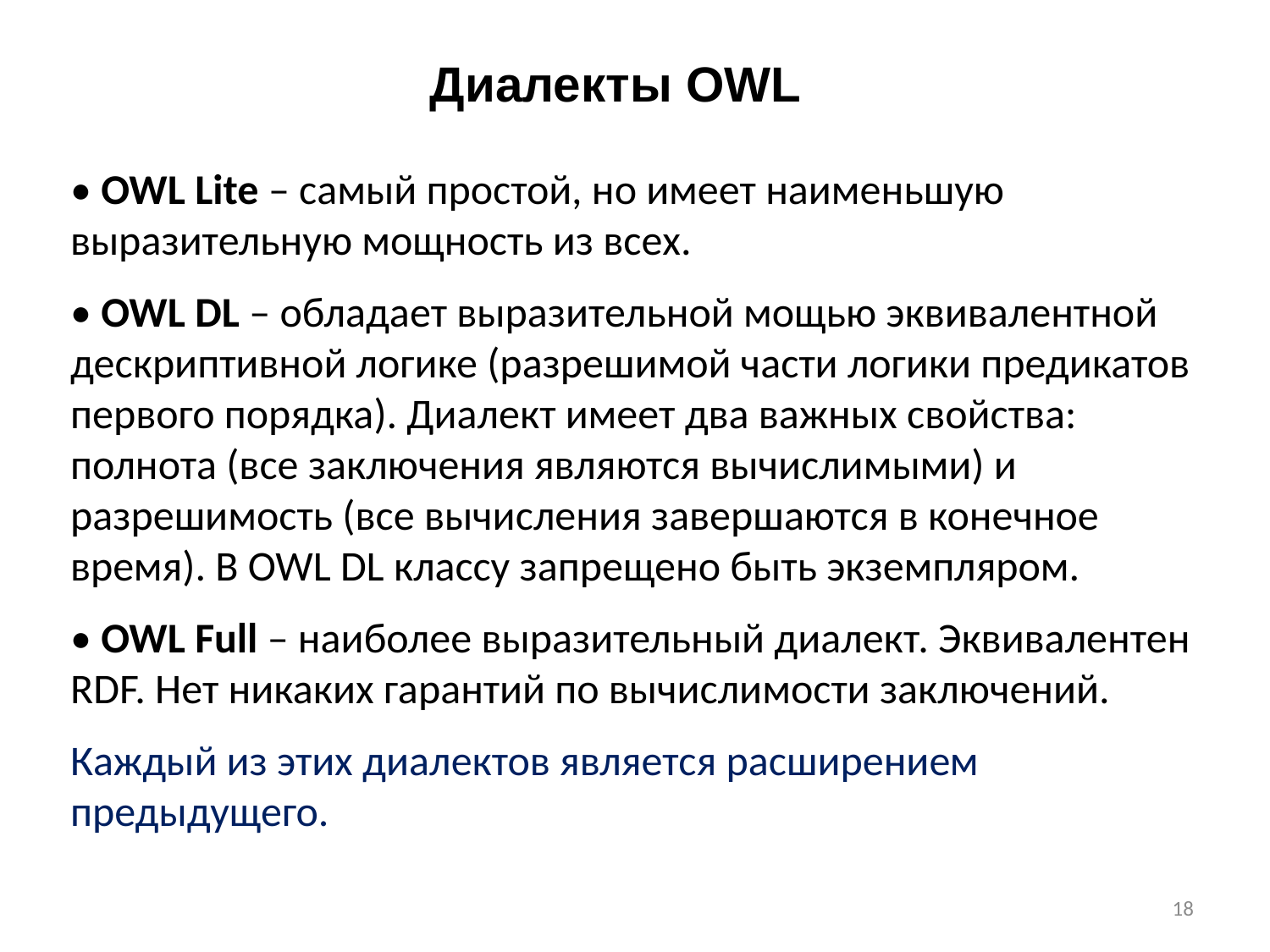

Диалекты OWL
• OWL Lite – самый простой, но имеет наименьшую выразительную мощность из всех.
• OWL DL – обладает выразительной мощью эквивалентной дескриптивной логике (разрешимой части логики предикатов первого порядка). Диалект имеет два важных свойства: полнота (все заключения являются вычислимыми) и разрешимость (все вычисления завершаются в конечное время). В OWL DL классу запрещено быть экземпляром.
• OWL Full – наиболее выразительный диалект. Эквивалентен RDF. Нет никаких гарантий по вычислимости заключений.
Каждый из этих диалектов является расширением предыдущего.
18